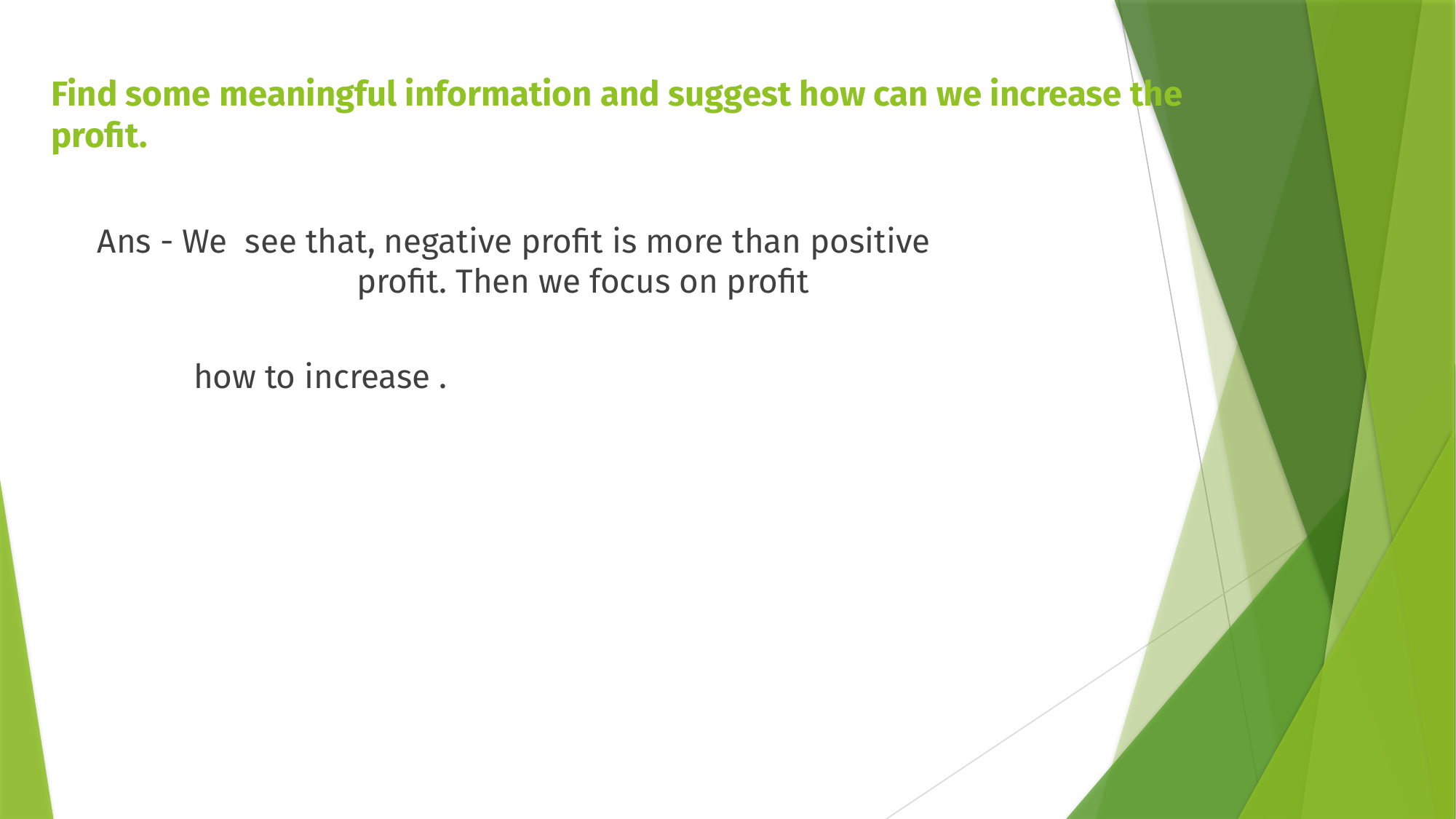

# Find some meaningful information and suggest how can we increase the profit.
Ans - We  see that, negative profit is more than positive 			profit. Then we focus on profit
           how to increase .